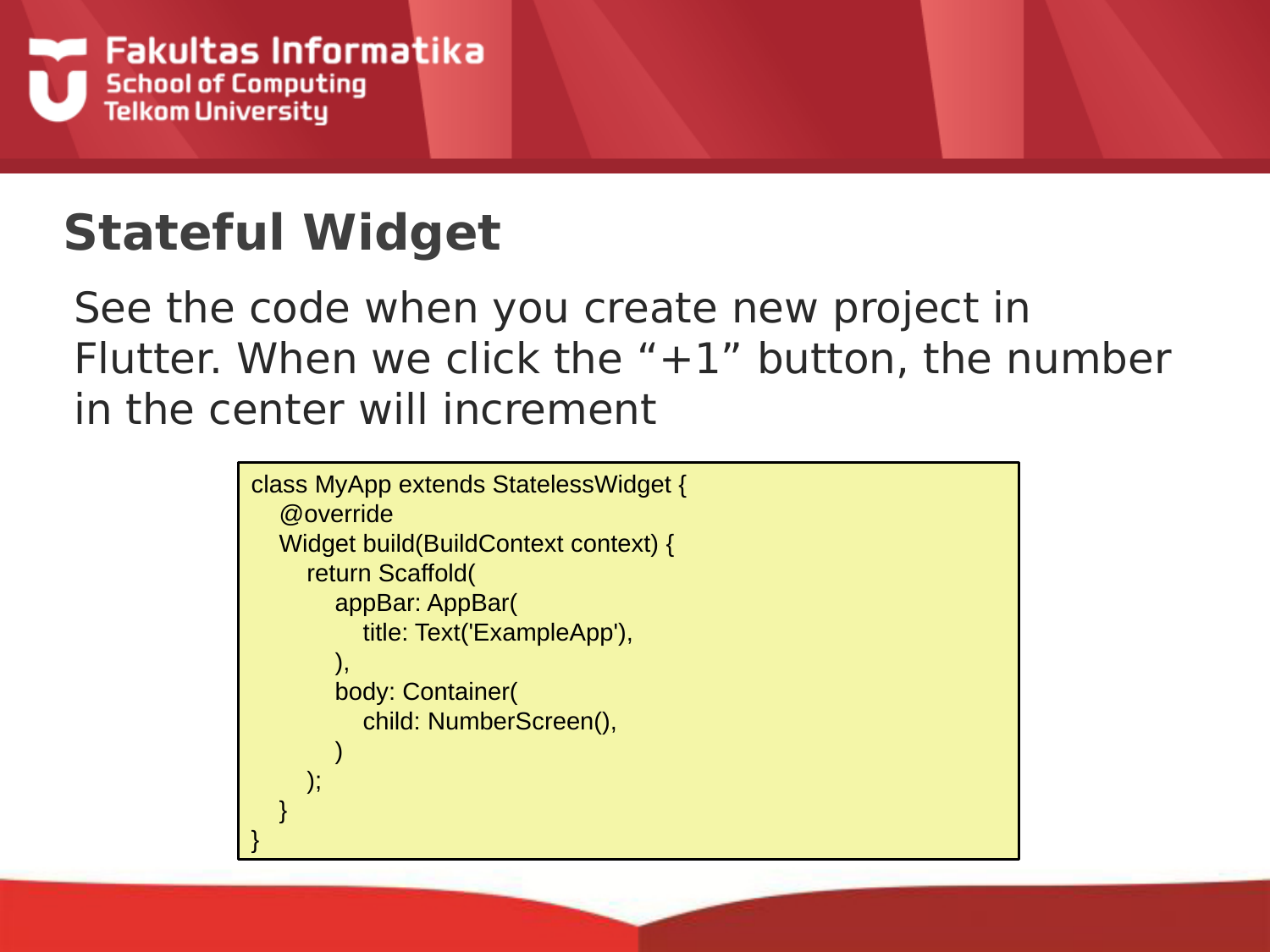

# Stateful Widget
See the code when you create new project in Flutter. When we click the “+1” button, the number in the center will increment
class MyApp extends StatelessWidget {
    @override
    Widget build(BuildContext context) {
        return Scaffold(
            appBar: AppBar(
                title: Text('ExampleApp'),
            ),
            body: Container(
                child: NumberScreen(),
            )
        );
    }
}